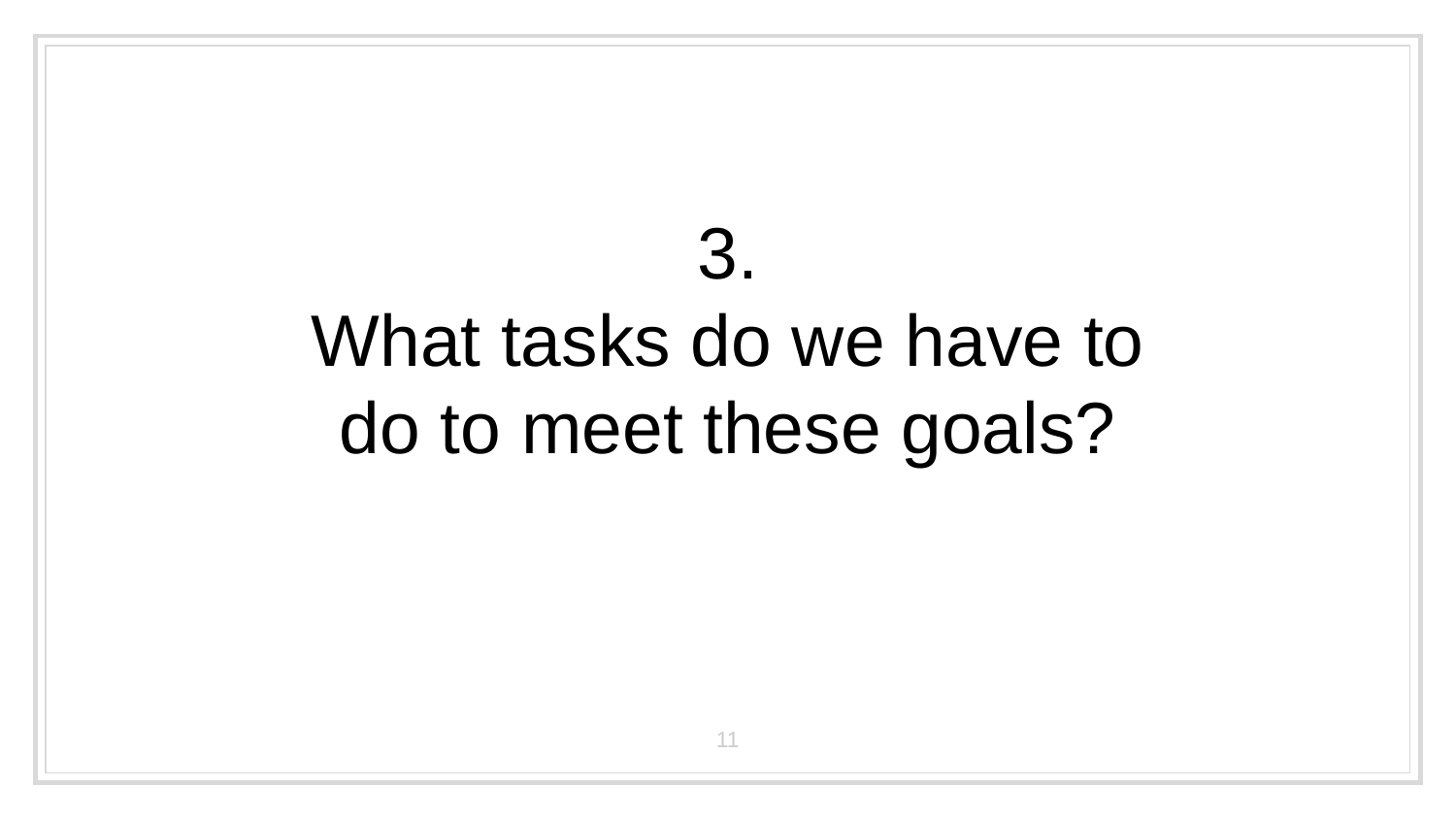

# 3.
What tasks do we have to do to meet these goals?
11